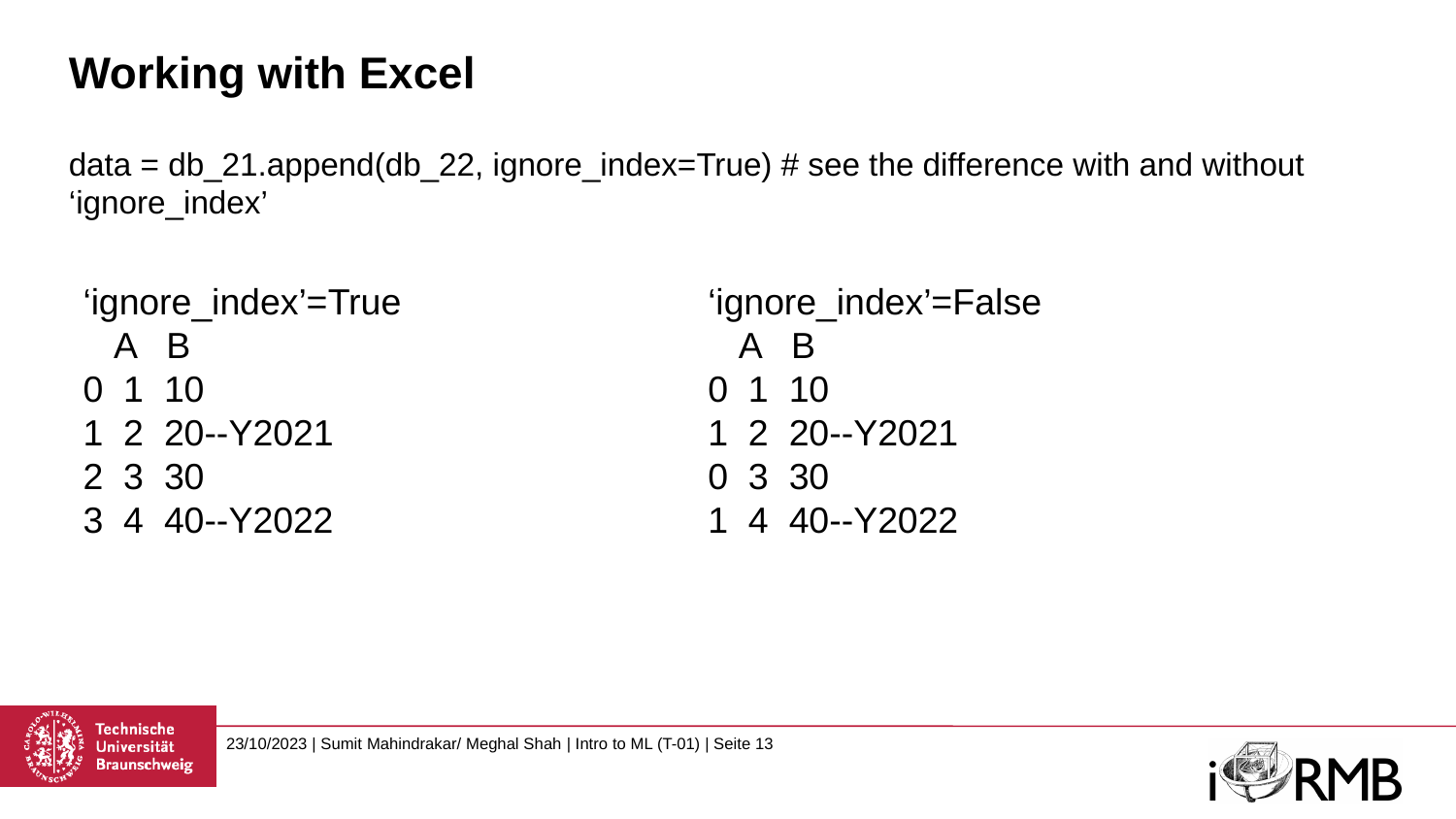

# Working with Excel
data = db_21.append(db_22, ignore_index=True) # see the difference with and without ‘ignore_index’

‘ignore_index’=True
   A   B
0  1  10
1  2  20--Y2021
2  3  30
3  4  40--Y2022

‘ignore_index’=False
   A   B
0  1  10
1  2  20--Y2021
0  3  30
1  4  40--Y2022